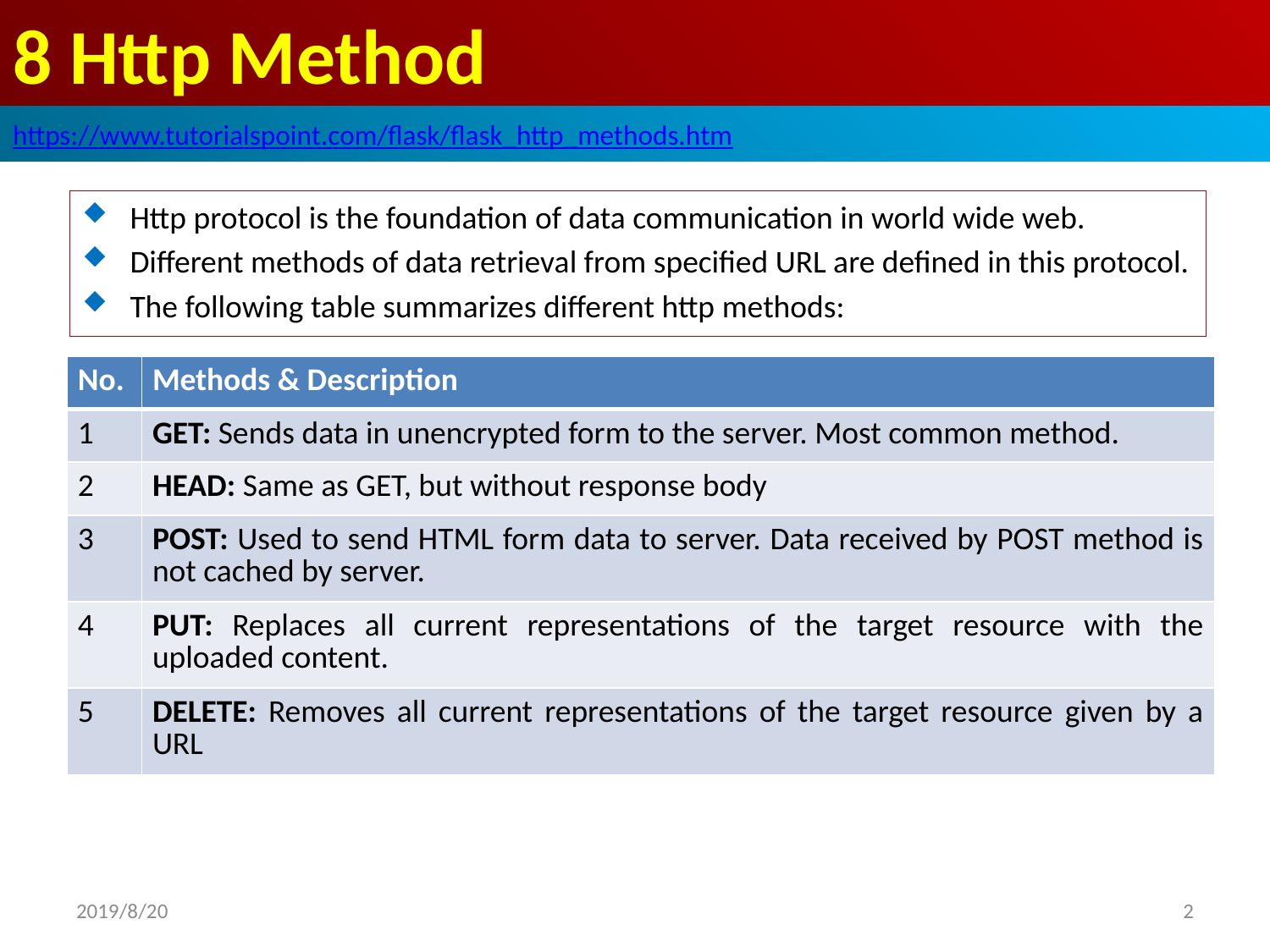

# 8 Http Method
https://www.tutorialspoint.com/flask/flask_http_methods.htm
Http protocol is the foundation of data communication in world wide web.
Different methods of data retrieval from specified URL are defined in this protocol.
The following table summarizes different http methods:

| No. | Methods & Description |
| --- | --- |
| 1 | GET: Sends data in unencrypted form to the server. Most common method. |
| 2 | HEAD: Same as GET, but without response body |
| 3 | POST: Used to send HTML form data to server. Data received by POST method is not cached by server. |
| 4 | PUT: Replaces all current representations of the target resource with the uploaded content. |
| 5 | DELETE: Removes all current representations of the target resource given by a URL |
2019/8/20
2